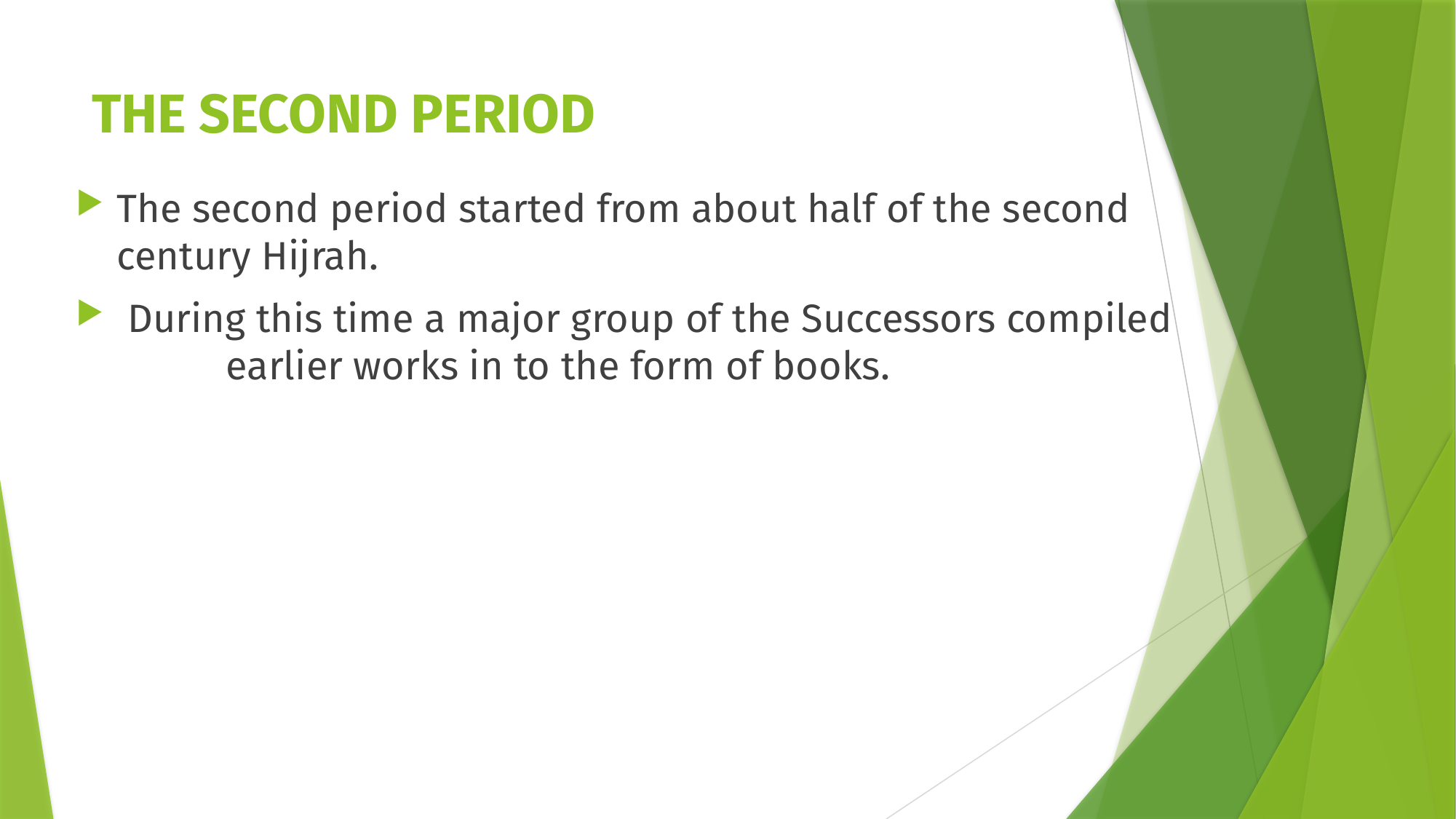

# THE SECOND PERIOD
The second period started from about half of the second century Hijrah.
 During this time a major group of the Successors compiled 	earlier works in to the form of books.